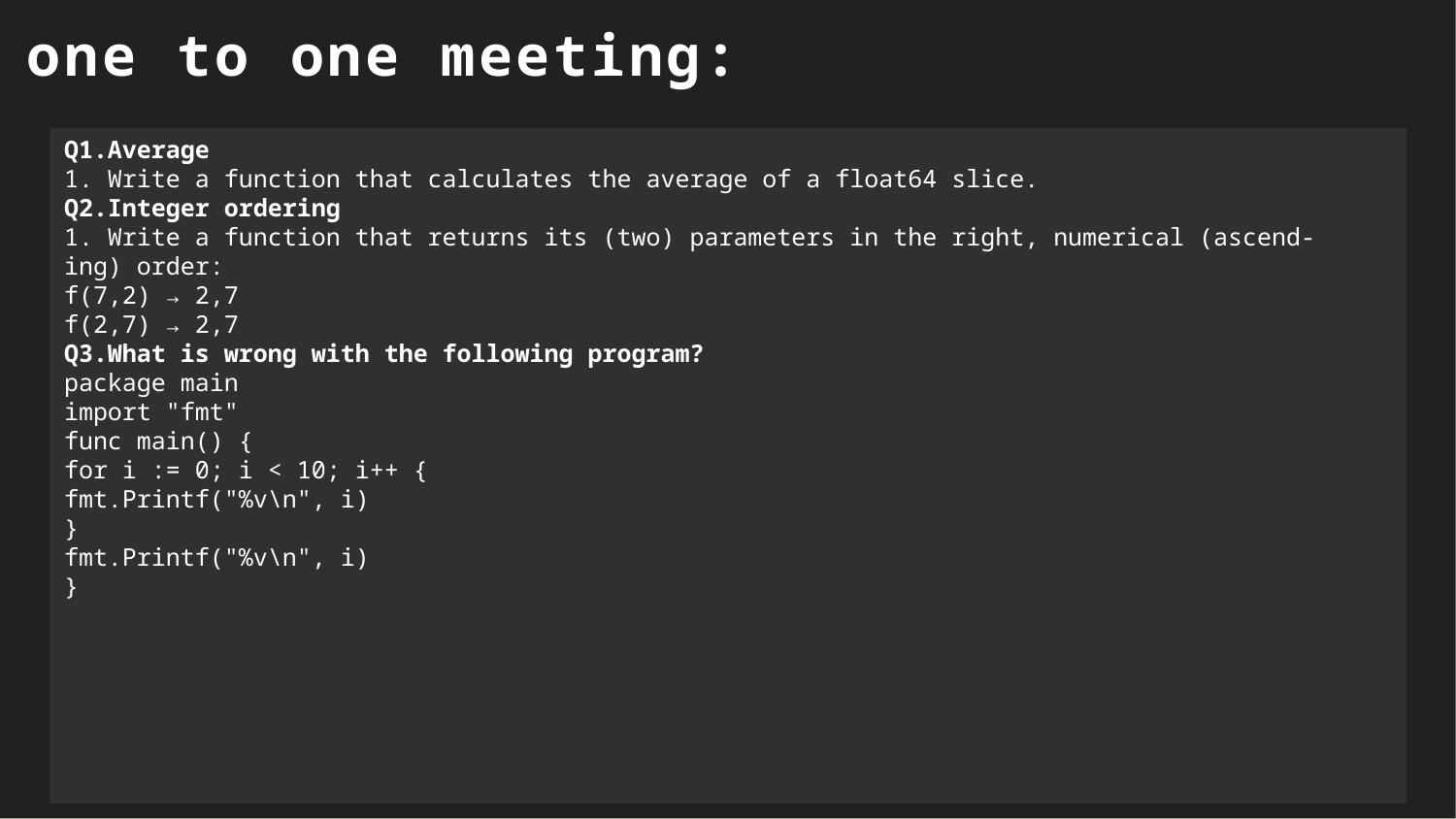

one to one meeting:
Q1.Average
1. Write a function that calculates the average of a float64 slice.
Q2.Integer ordering
1. Write a function that returns its (two) parameters in the right, numerical (ascend-
ing) order:
f(7,2) → 2,7
f(2,7) → 2,7
Q3.What is wrong with the following program?
package main
import "fmt"
func main() {
for i := 0; i < 10; i++ {
fmt.Printf("%v\n", i)
}
fmt.Printf("%v\n", i)
}